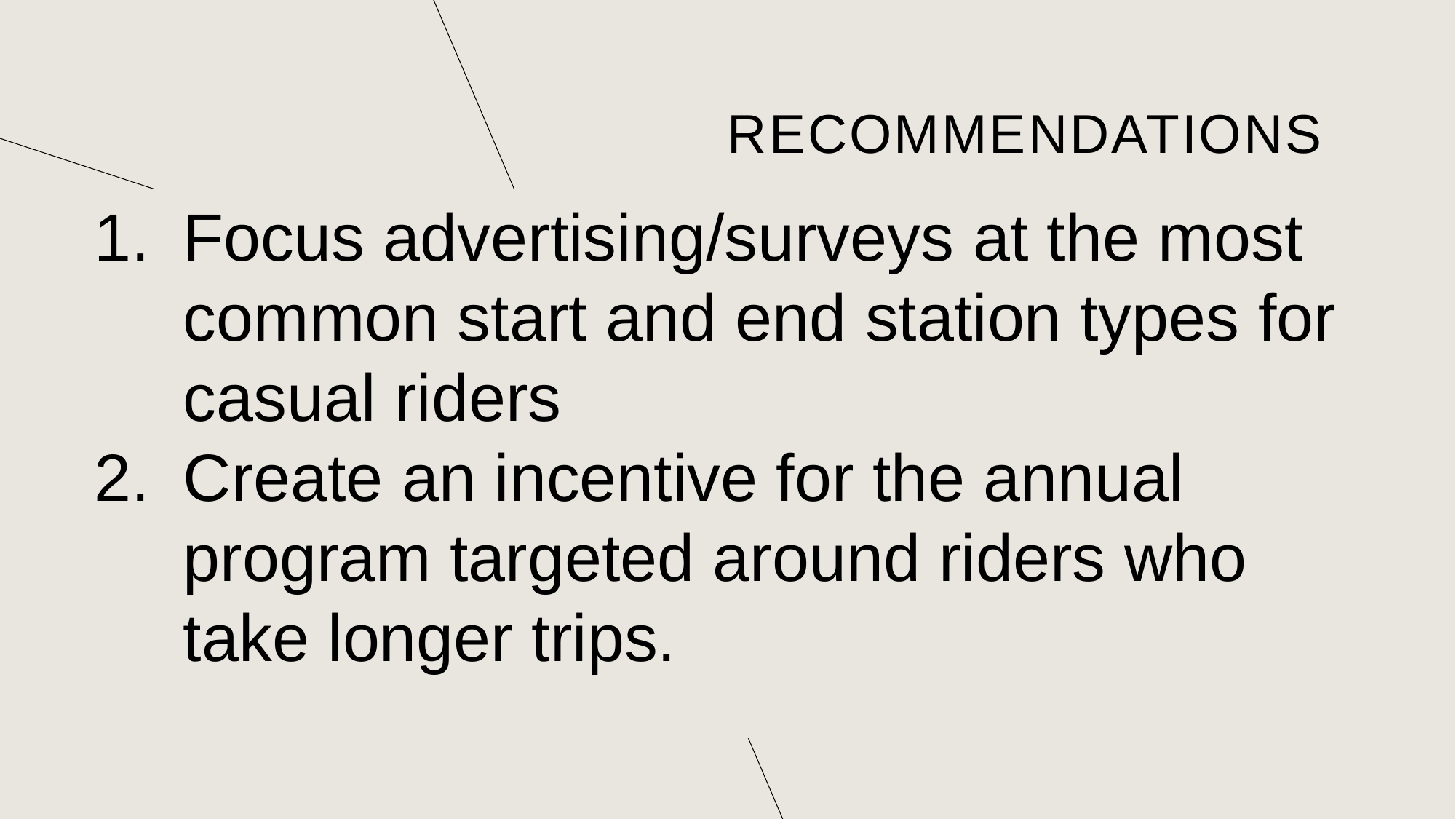

# RECOMMENDATIONS
Focus advertising/surveys at the most common start and end station types for casual riders
Create an incentive for the annual program targeted around riders who take longer trips.